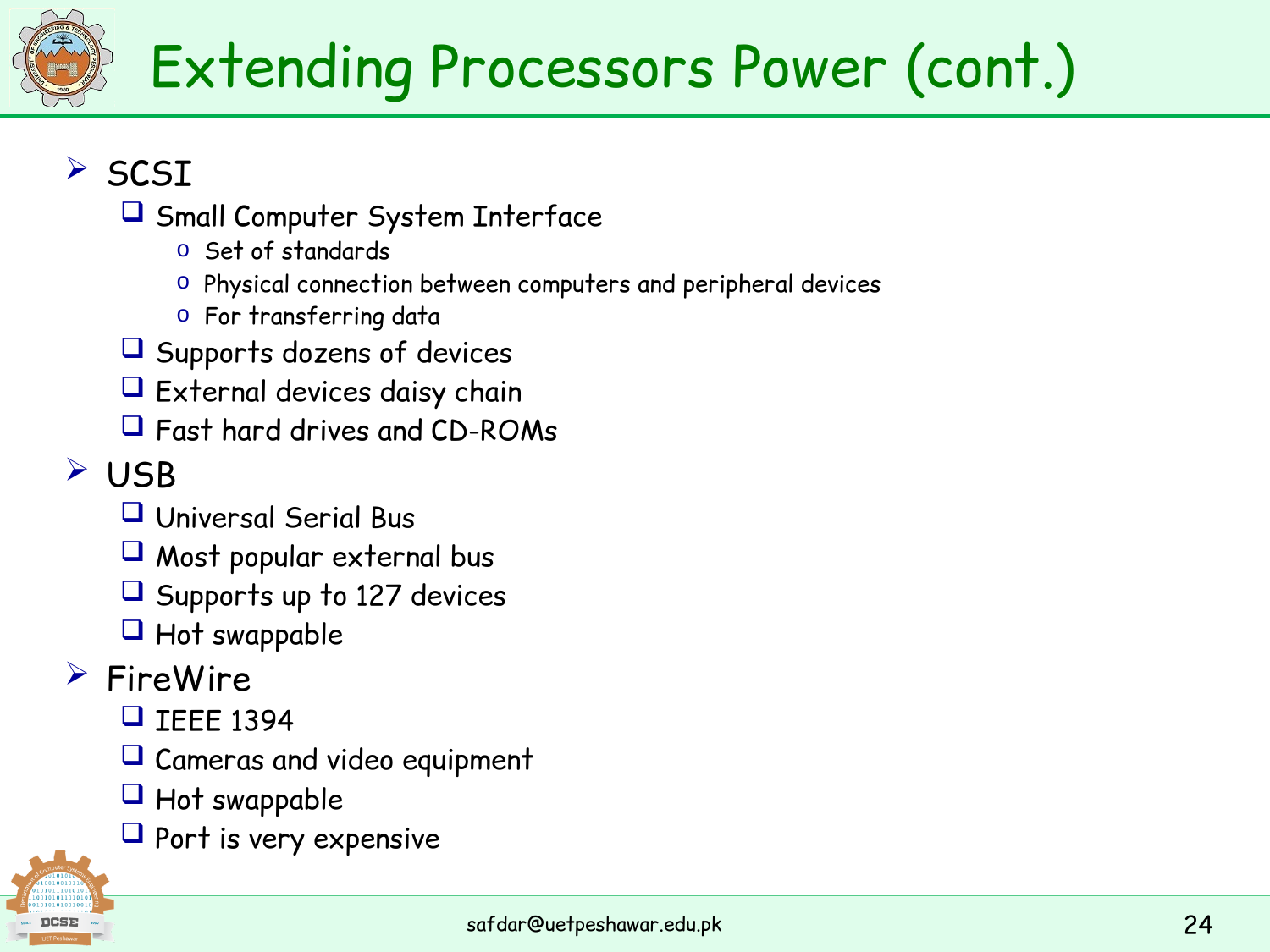

# Extending Processors Power (cont.)
SCSI
Small Computer System Interface
Set of standards
Physical connection between computers and peripheral devices
For transferring data
Supports dozens of devices
External devices daisy chain
Fast hard drives and CD-ROMs
USB
Universal Serial Bus
Most popular external bus
Supports up to 127 devices
Hot swappable
FireWire
IEEE 1394
Cameras and video equipment
Hot swappable
Port is very expensive